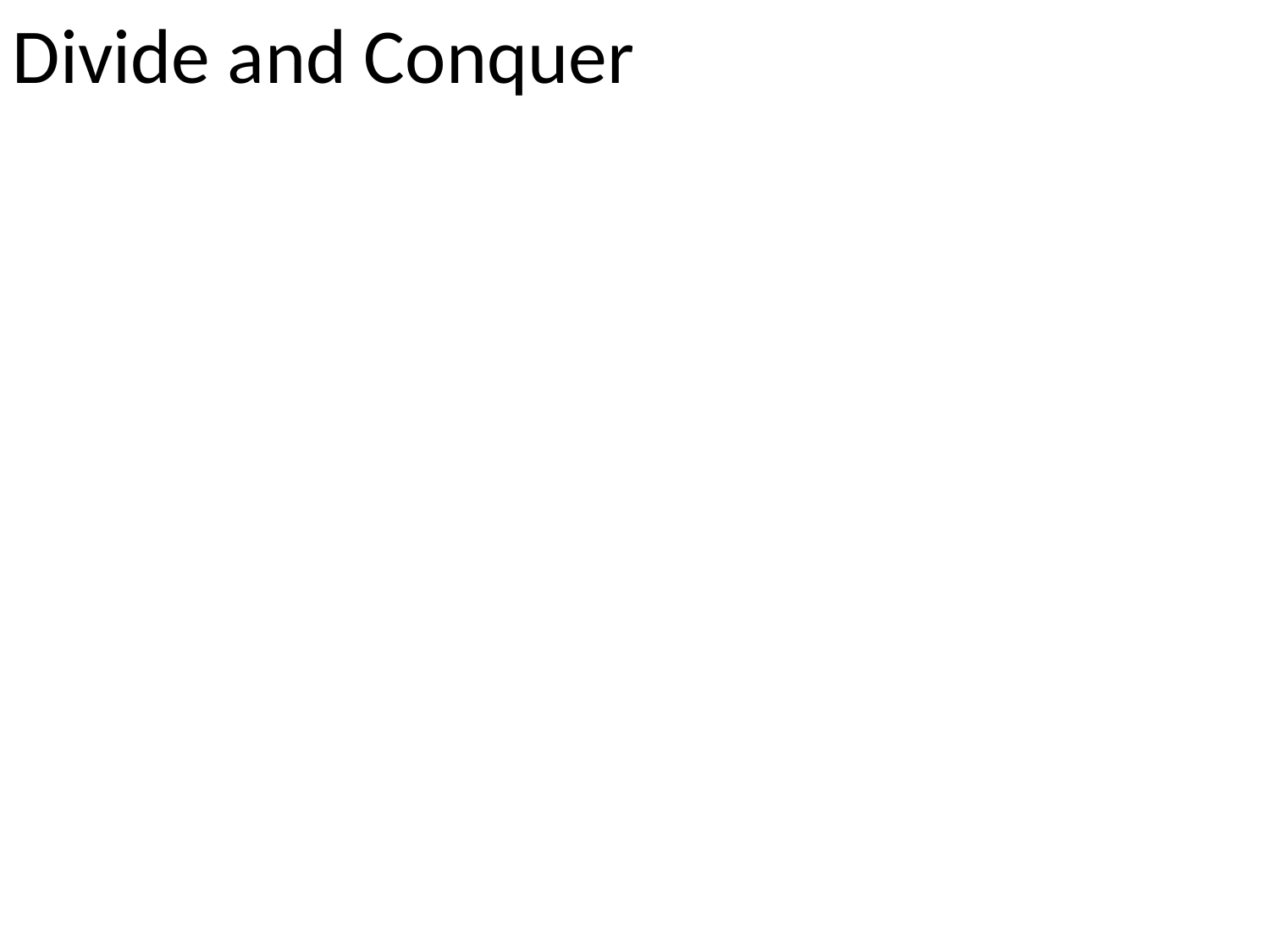

# Divide and Conquer
Divide and Conquer cuts the problem in half each time, but uses the result of both halves:
cut the problem in half until the problem is trivial
solve for both halves
combine the solutions